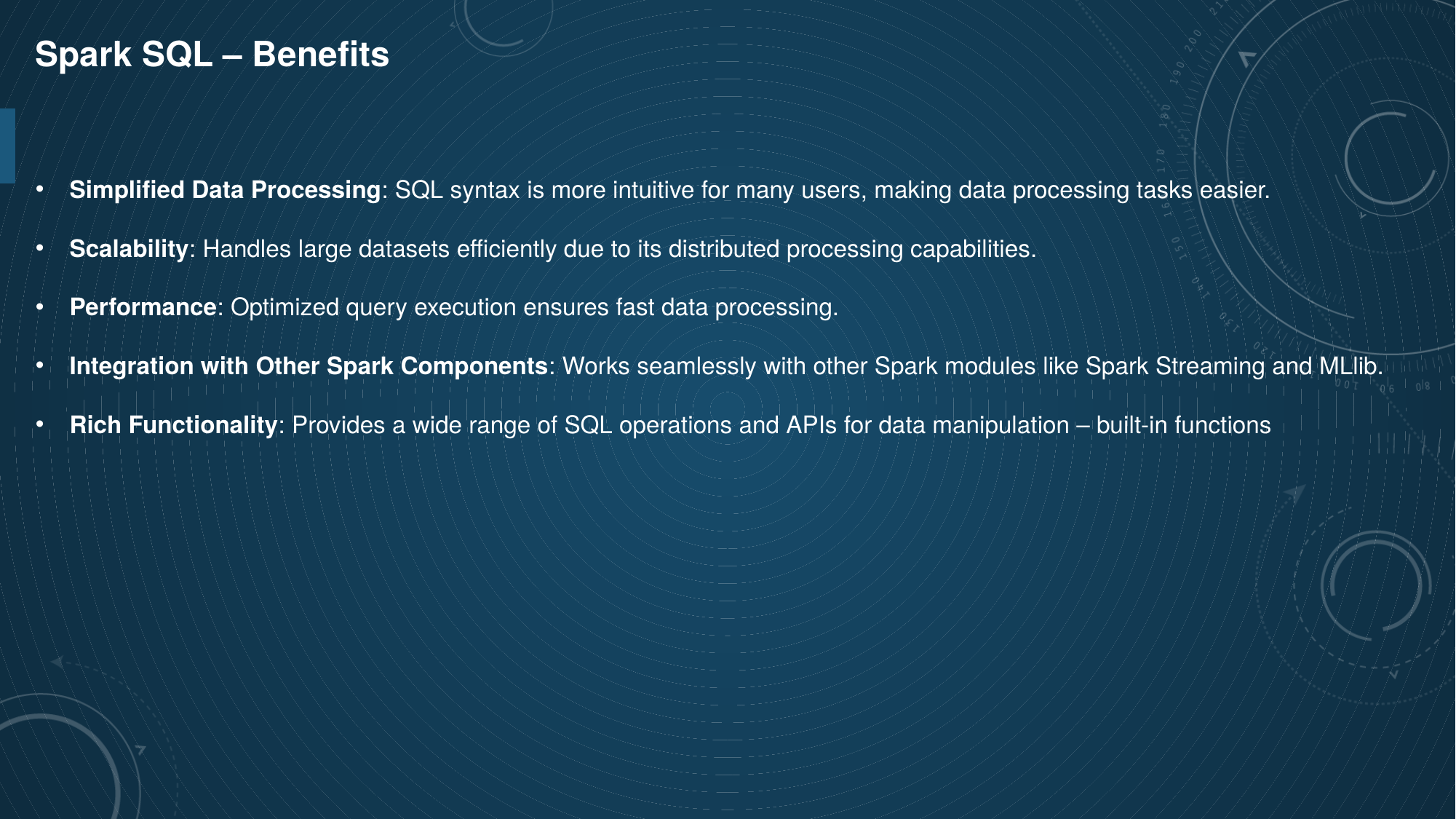

Spark SQL – Benefits

Simplified Data Processing: SQL syntax is more intuitive for many users, making data processing tasks easier.
Scalability: Handles large datasets efficiently due to its distributed processing capabilities.
Performance: Optimized query execution ensures fast data processing.
Integration with Other Spark Components: Works seamlessly with other Spark modules like Spark Streaming and MLlib.
Rich Functionality: Provides a wide range of SQL operations and APIs for data manipulation – built-in functions